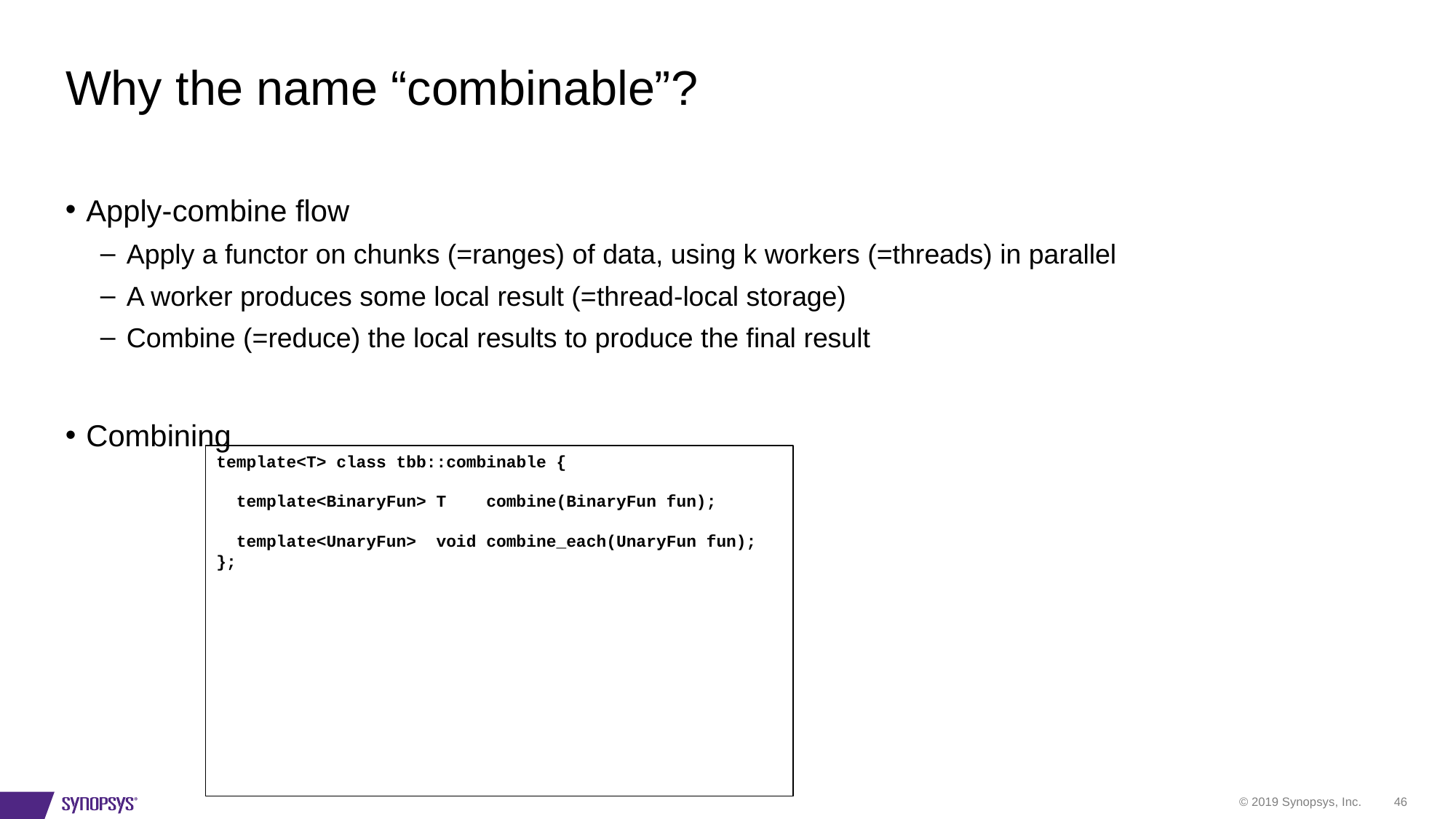

# Why the name “combinable”?
Apply-combine flow
Apply a functor on chunks (=ranges) of data, using k workers (=threads) in parallel
A worker produces some local result (=thread-local storage)
Combine (=reduce) the local results to produce the final result

Combining

template<T> class tbb::combinable {

  template<BinaryFun> T    combine(BinaryFun fun);

  template<UnaryFun>  void combine_each(UnaryFun fun);
};